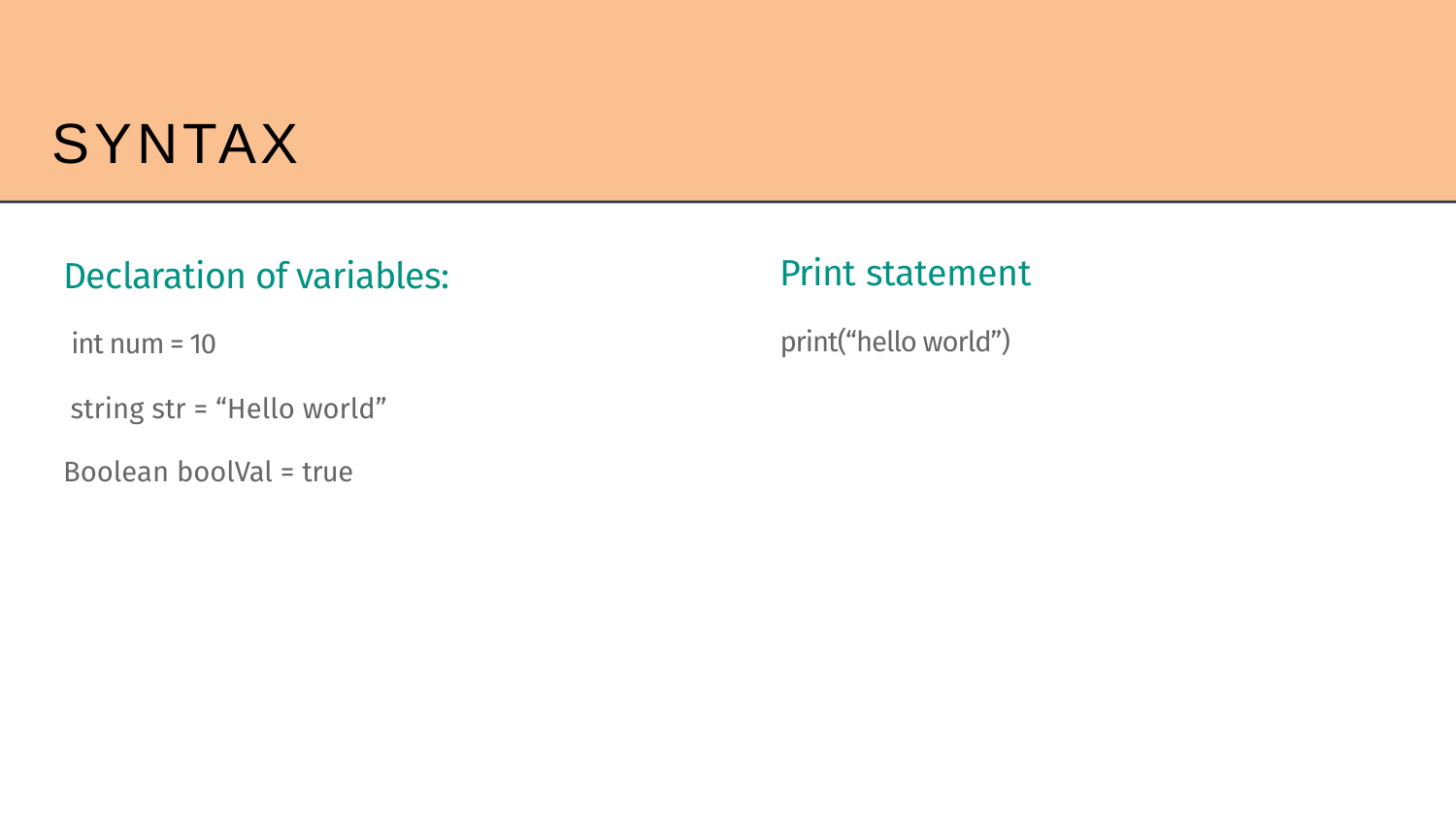

# SYNTAX
SYNTAX
Print statement
print(“hello world”)
Declaration of variables:
int num = 10
string str = “Hello world”
Boolean boolVal = true